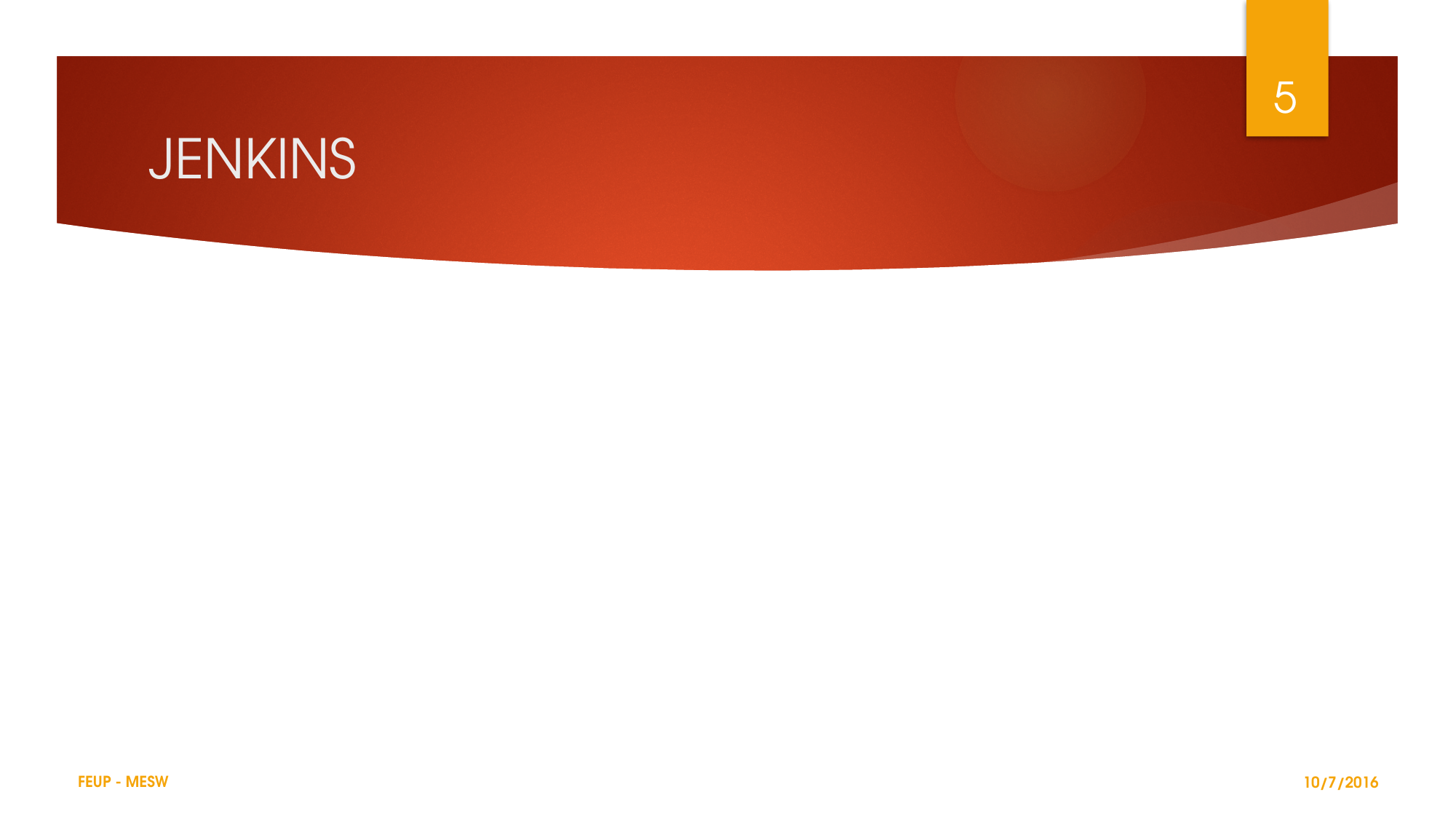

5
# JENKINS

FEUP - MESW
10/7/2016